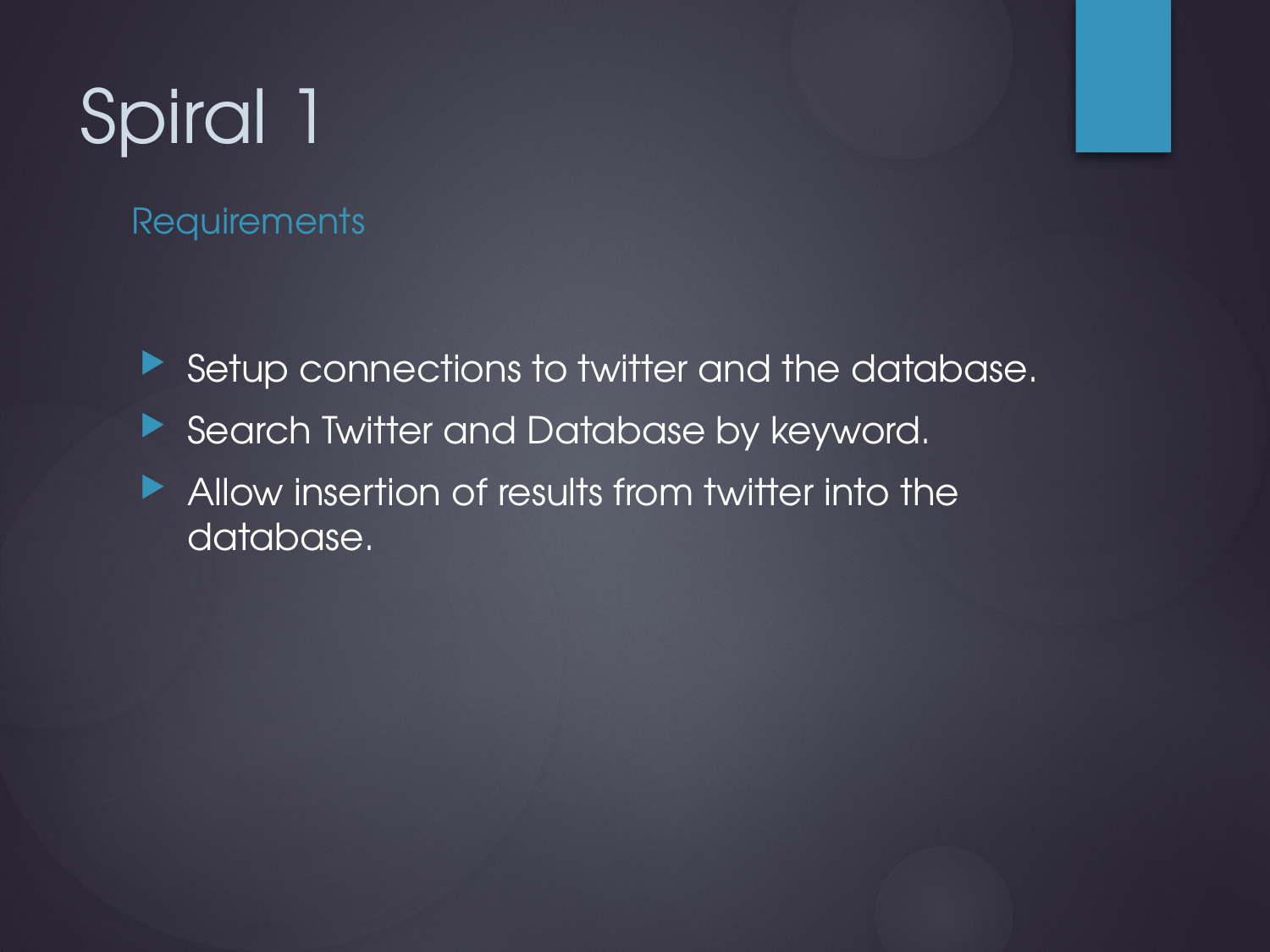

# Spiral 1
Requirements
Setup connections to twitter and the database.
Search Twitter and Database by keyword.
Allow insertion of results from twitter into the database.